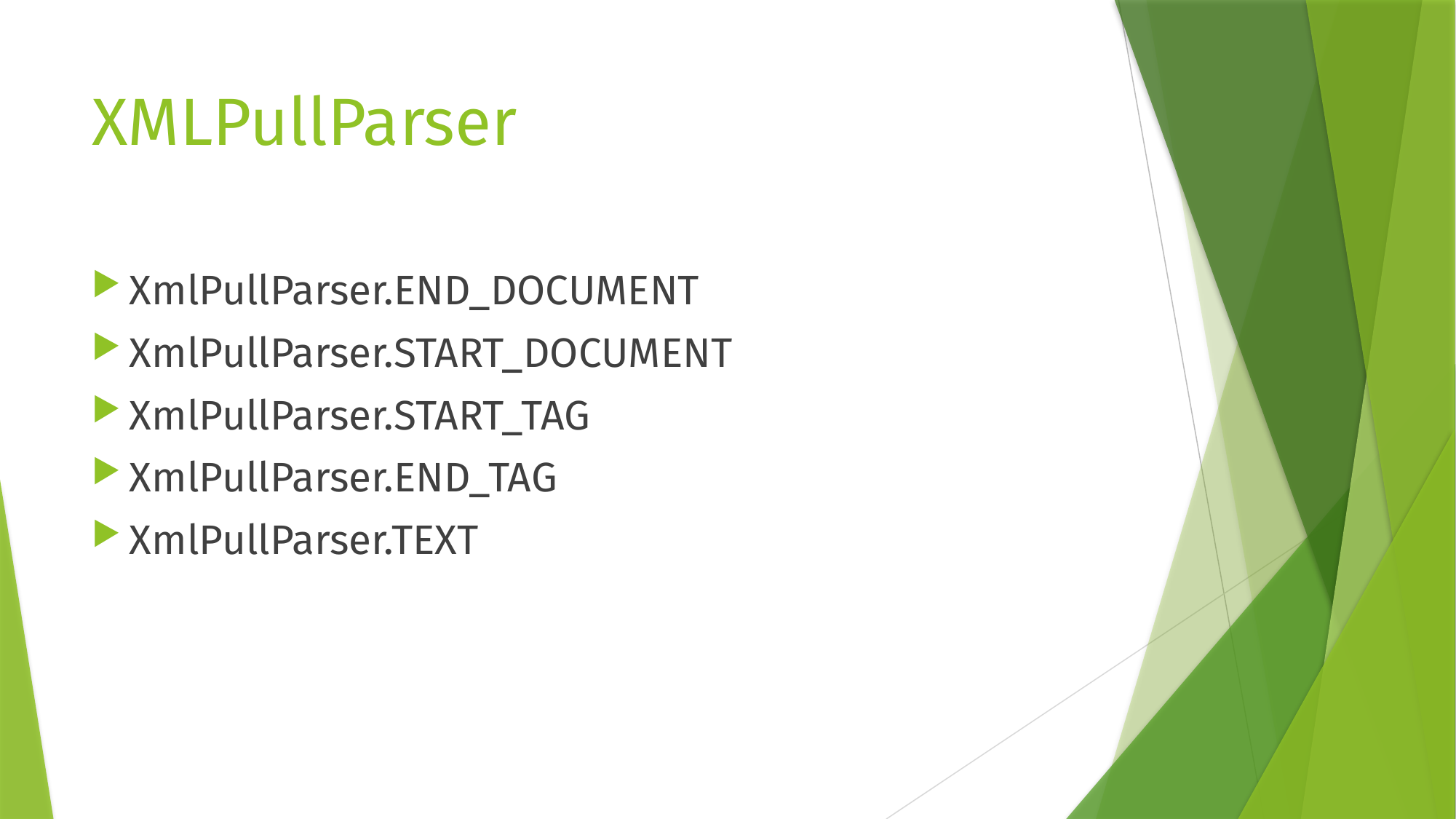

# XMLPullParser
XmlPullParser.END_DOCUMENT
XmlPullParser.START_DOCUMENT
XmlPullParser.START_TAG
XmlPullParser.END_TAG
XmlPullParser.TEXT